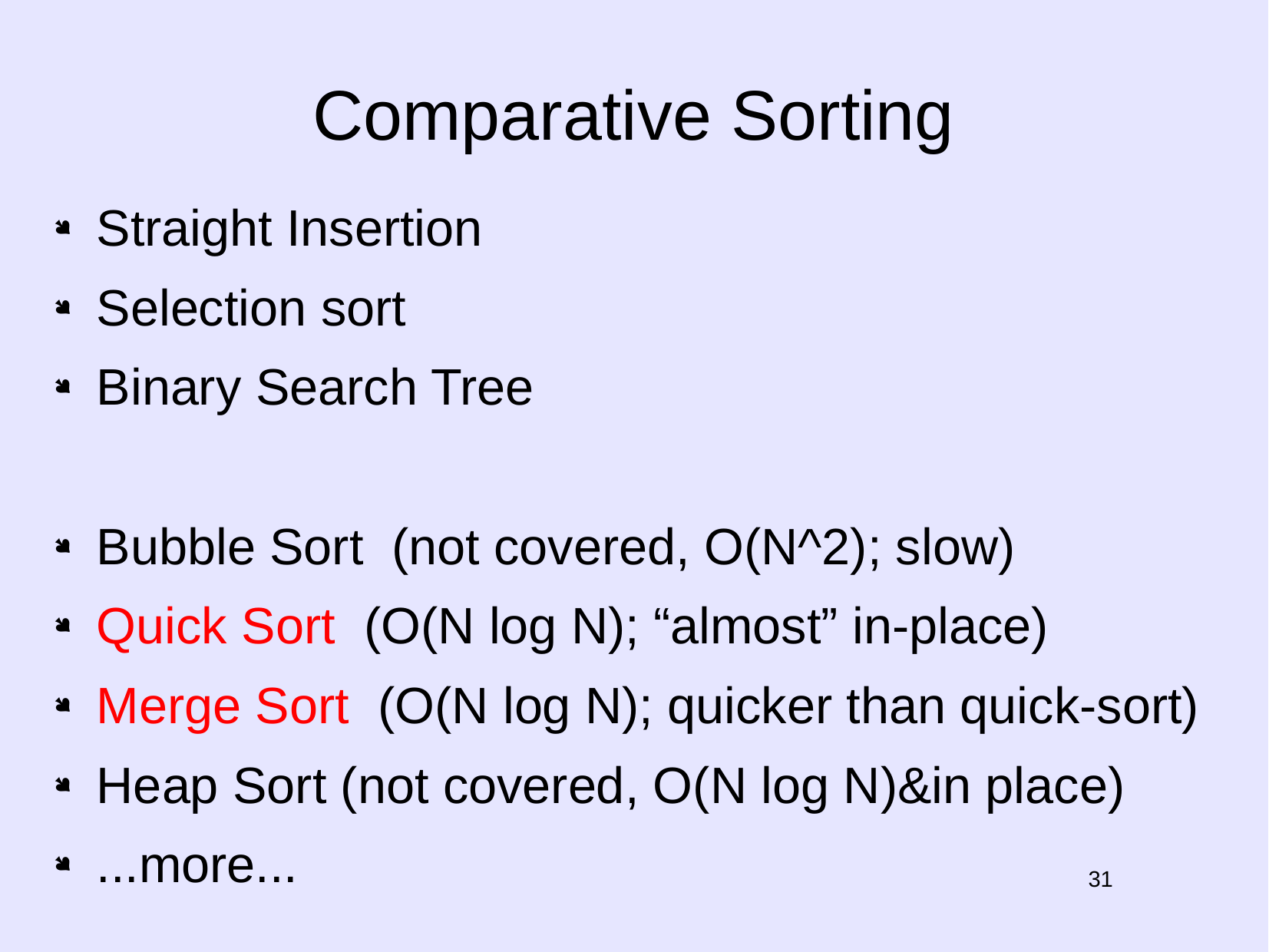

# Comparative Sorting
Straight Insertion
Selection sort
Binary Search Tree

Bubble Sort  (not covered, O(N^2); slow)
Quick Sort  (O(N log N); “almost” in-place)
Merge Sort  (O(N log N); quicker than quick-sort)
Heap Sort (not covered, O(N log N)&in place)
...more...
31